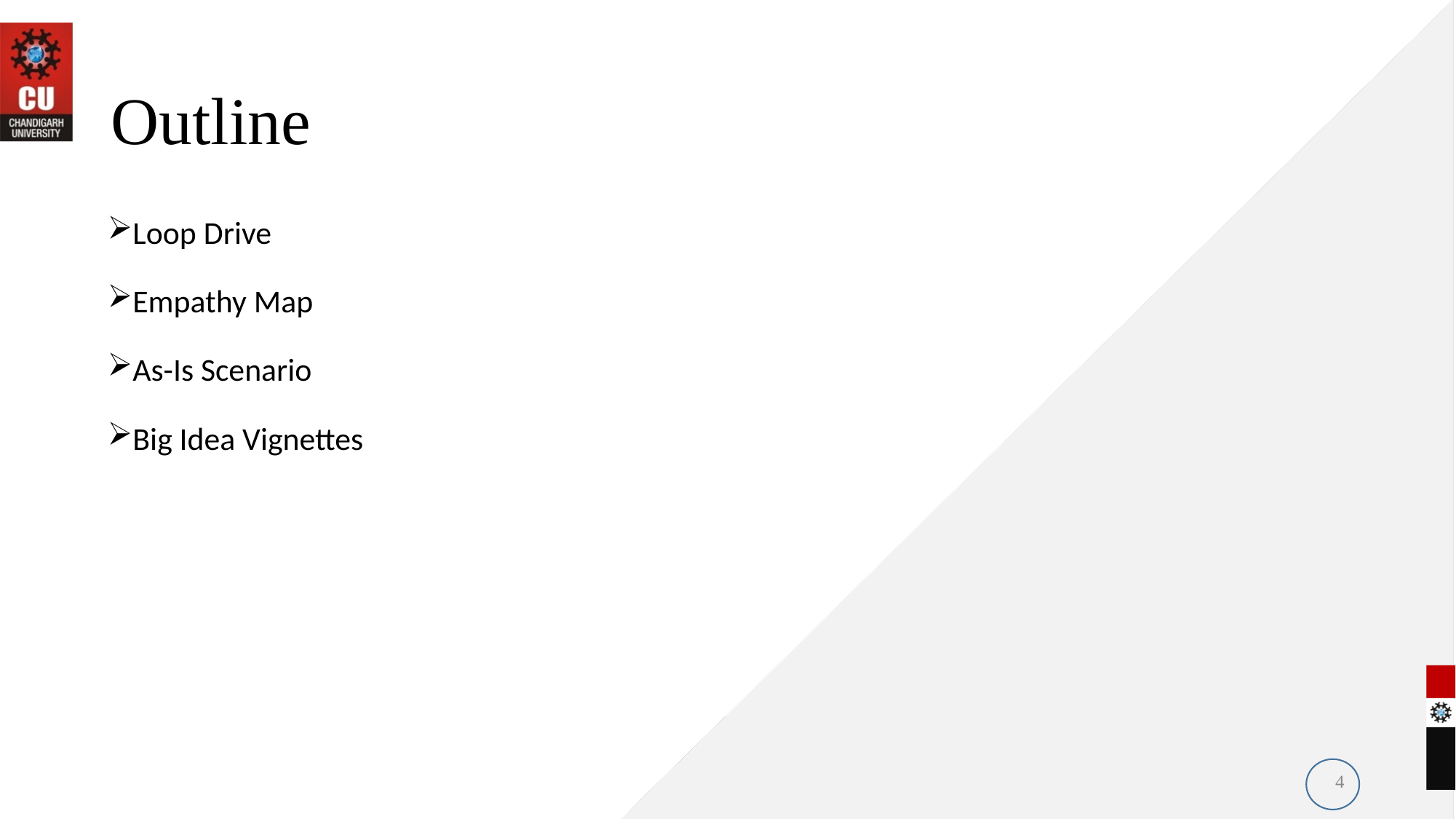

# Outline
Loop Drive
Empathy Map
As-Is Scenario
Big Idea Vignettes
4